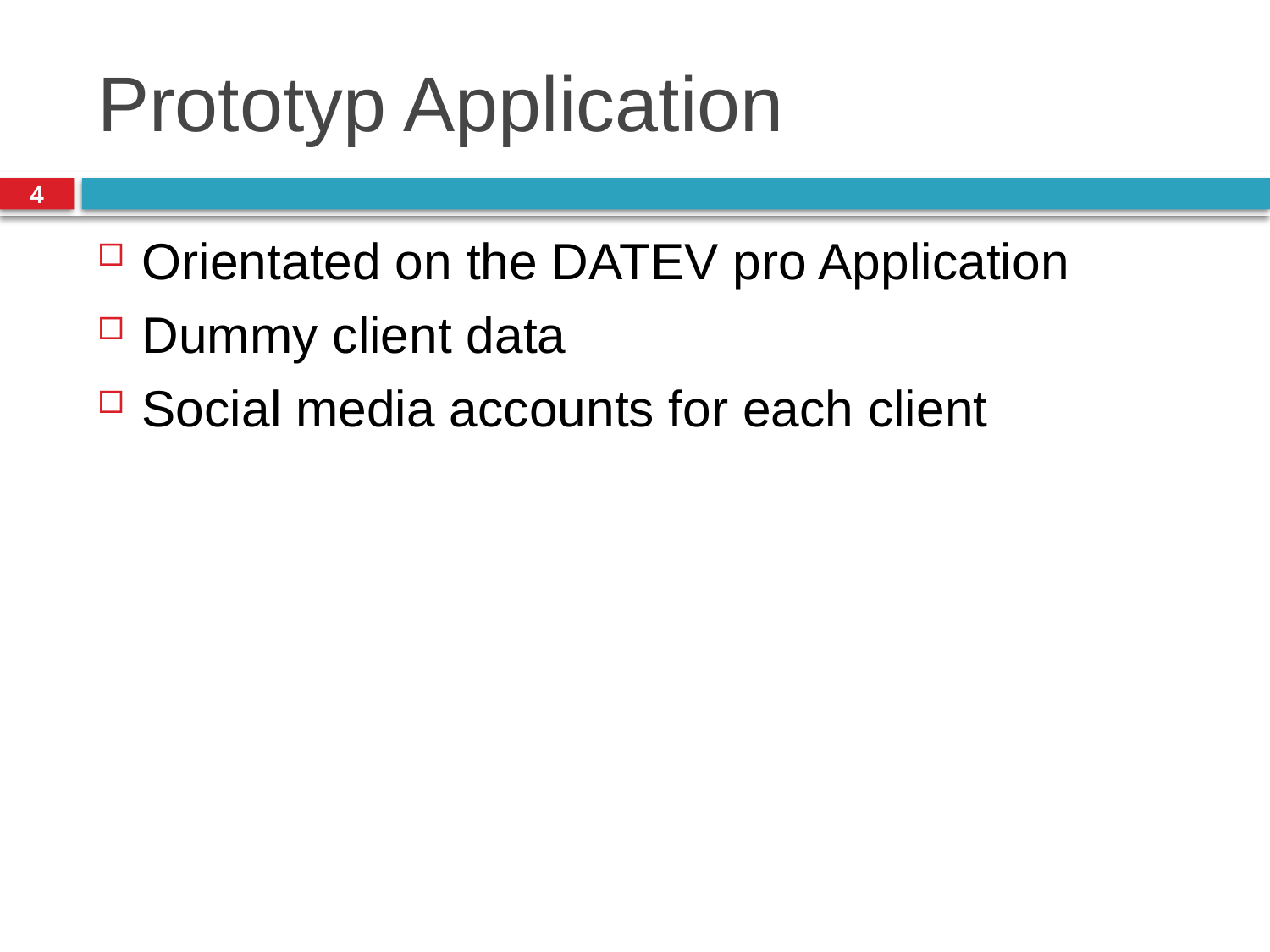

# Prototyp Application
4
Orientated on the DATEV pro Application
Dummy client data
Social media accounts for each client